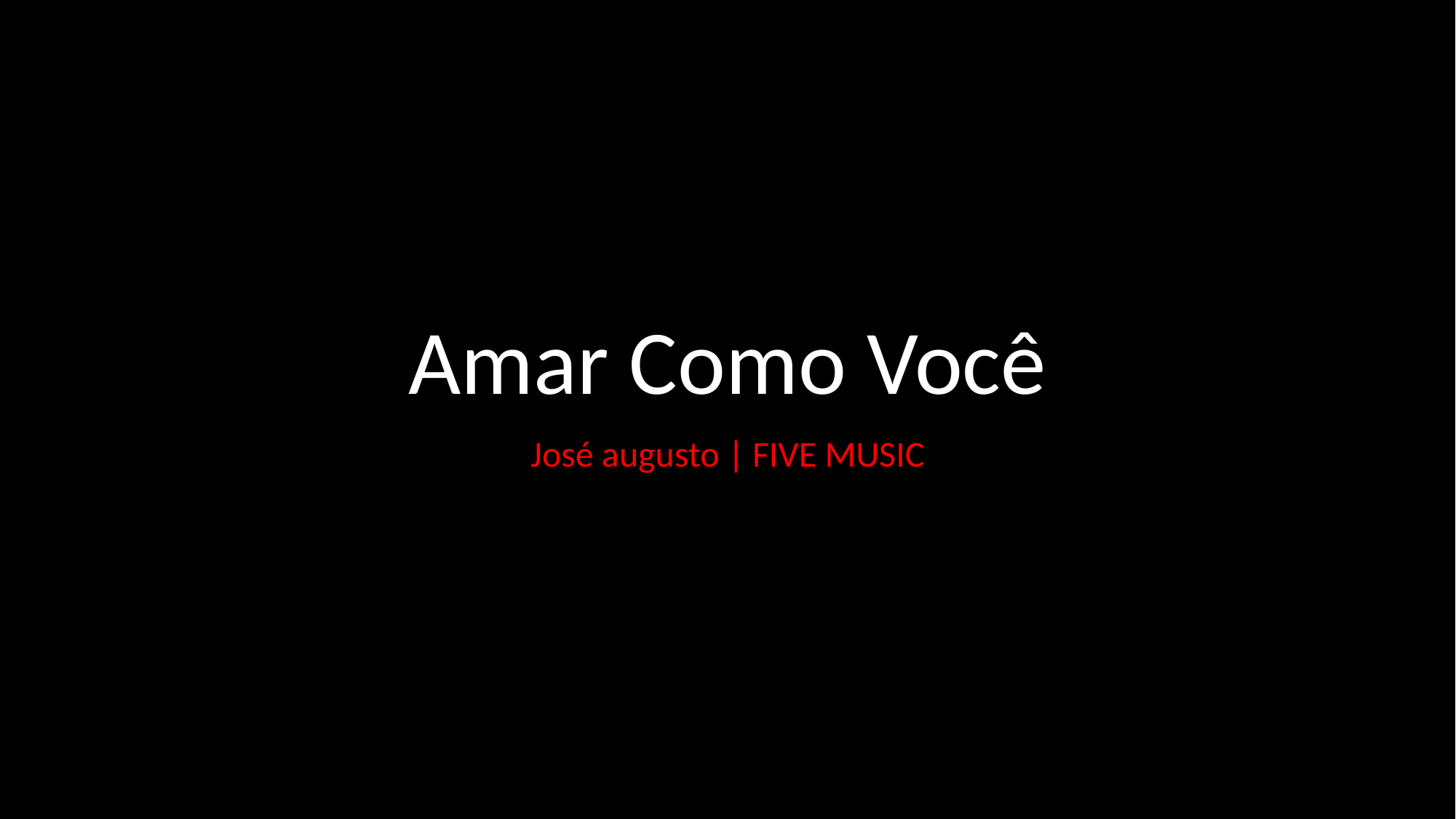

# Amar Como Você
José augusto | FIVE MUSIC